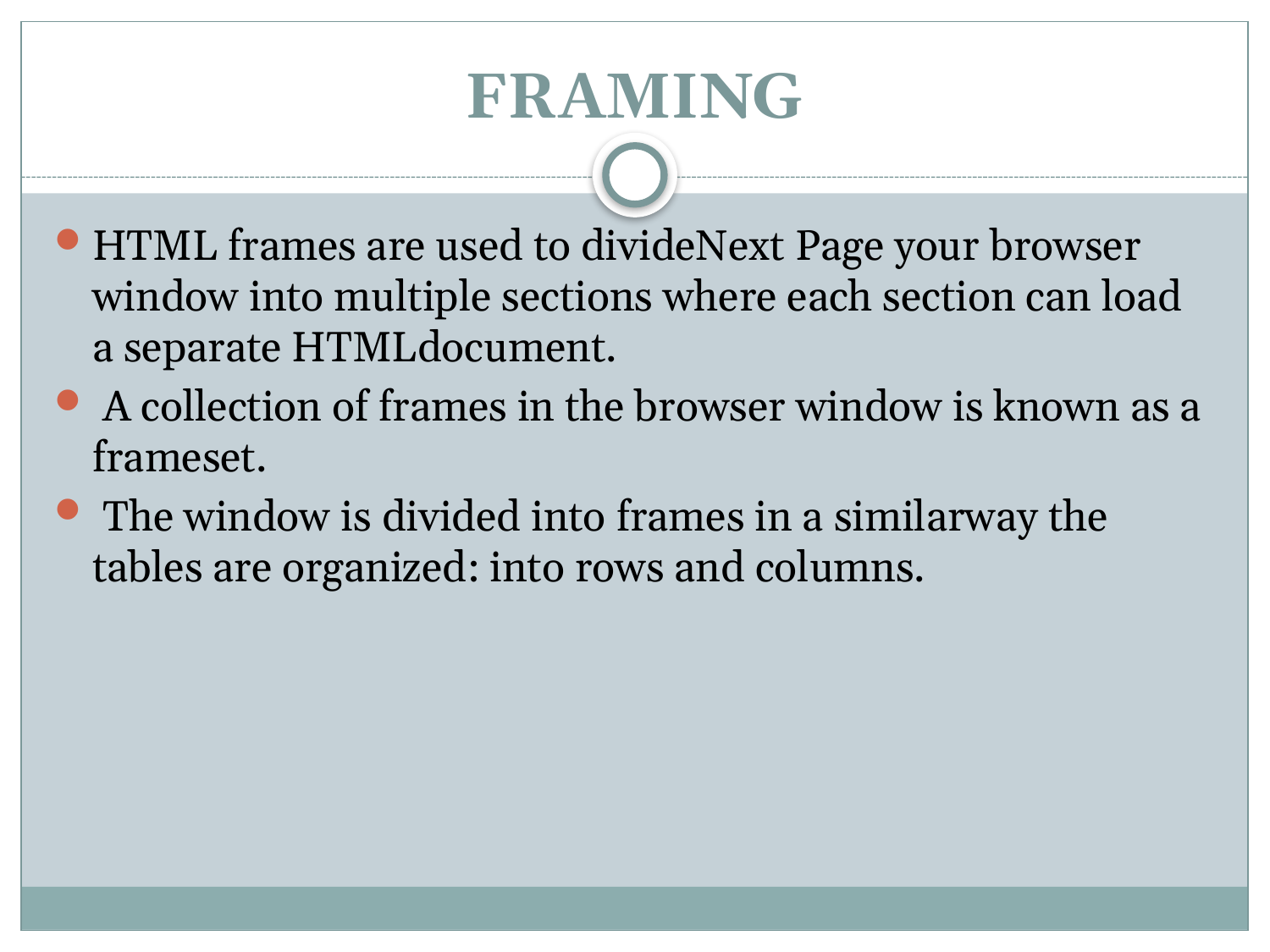

# FRAMING
HTML frames are used to divideNext Page your browser window into multiple sections where each section can load a separate HTMLdocument.
 A collection of frames in the browser window is known as a frameset.
 The window is divided into frames in a similarway the tables are organized: into rows and columns.